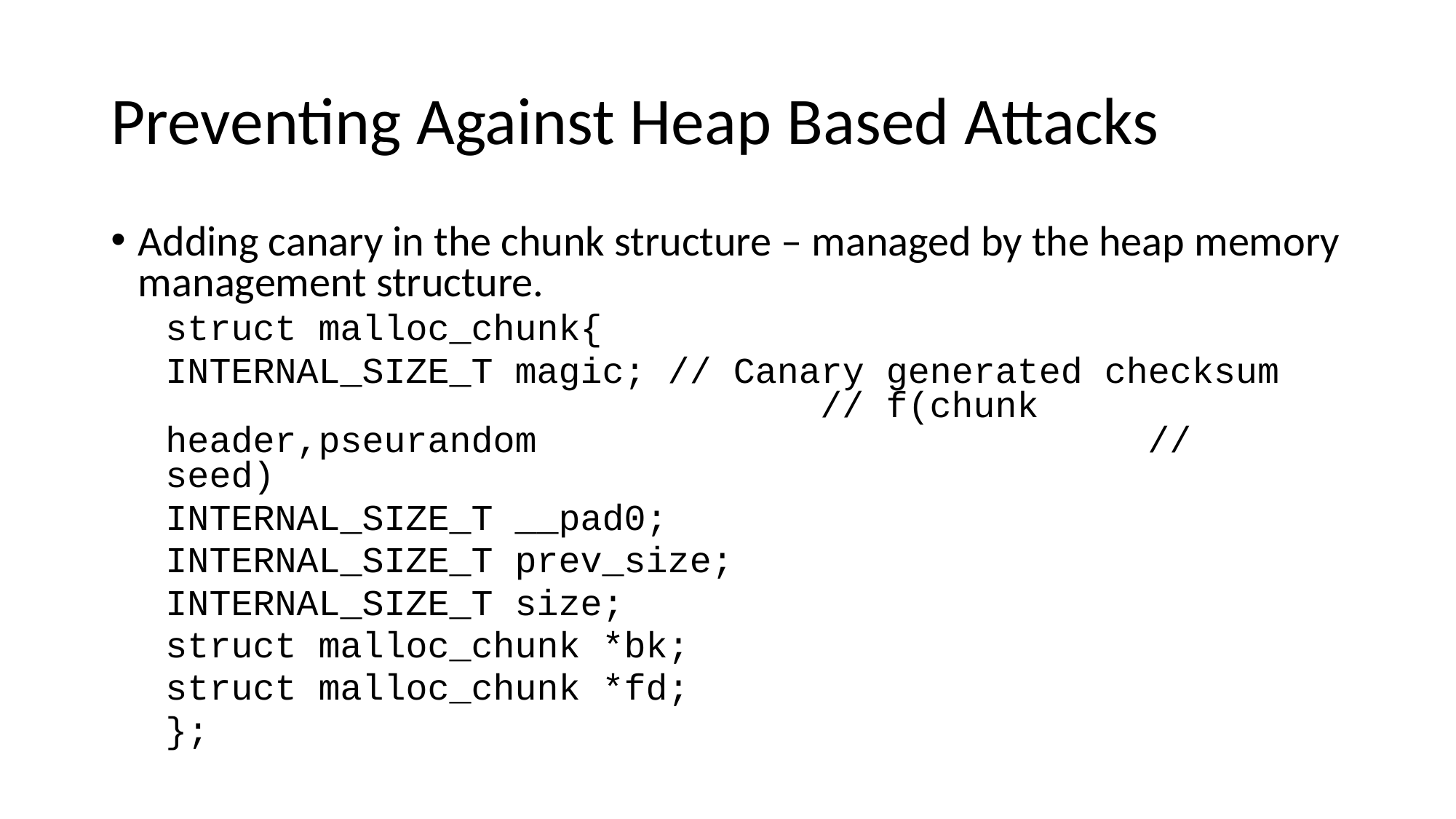

# Preventing Against Heap Based Attacks
Adding canary in the chunk structure – managed by the heap memory management structure.
struct malloc_chunk{
INTERNAL_SIZE_T magic; // Canary generated checksum 						// f(chunk header,pseurandom 						//	seed)
INTERNAL_SIZE_T __pad0;
INTERNAL_SIZE_T prev_size;
INTERNAL_SIZE_T size;
struct malloc_chunk *bk;
struct malloc_chunk *fd;
};